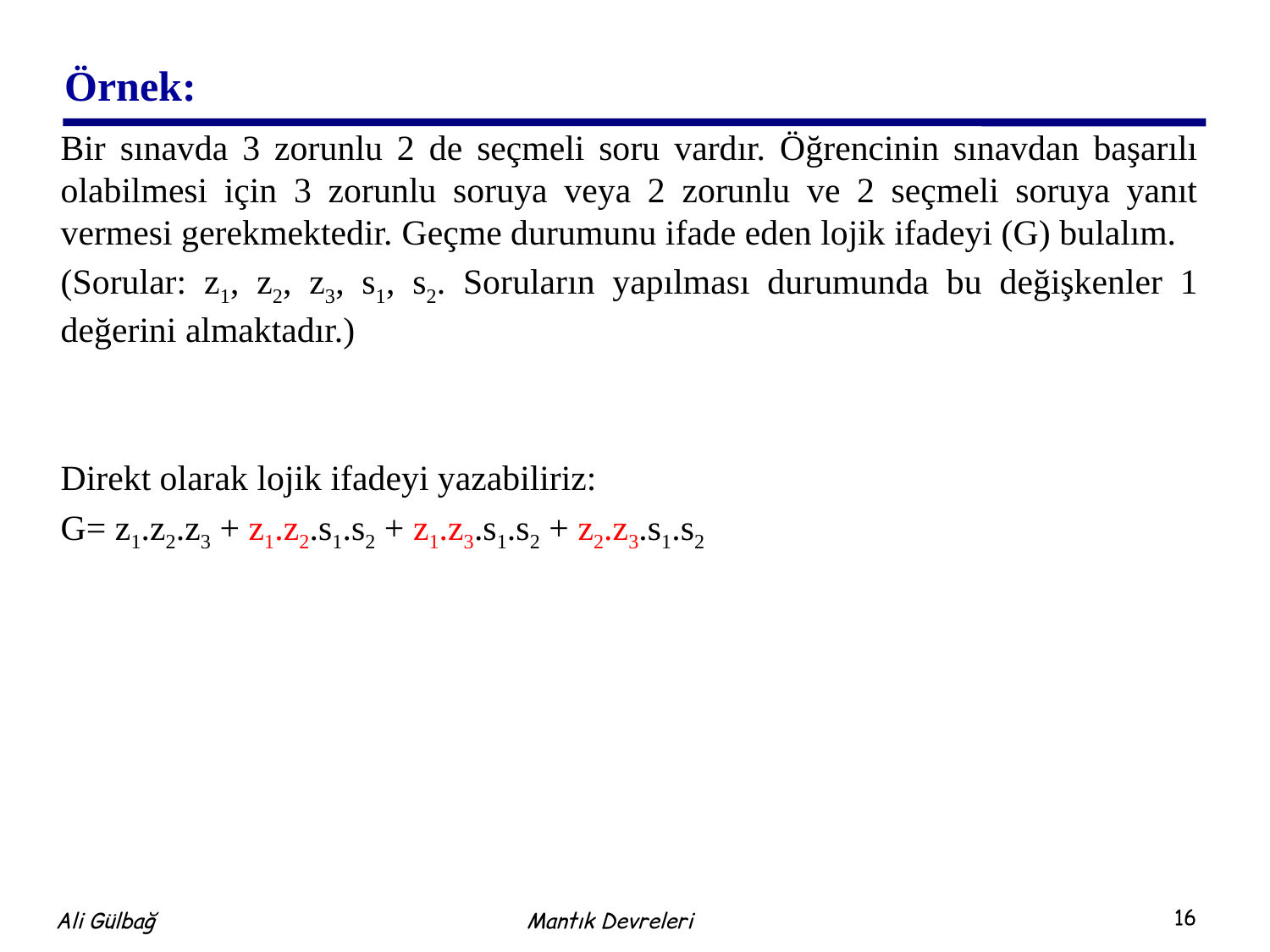

# Örnek:
Bir sınavda 3 zorunlu 2 de seçmeli soru vardır. Öğrencinin sınavdan başarılı olabilmesi için 3 zorunlu soruya veya 2 zorunlu ve 2 seçmeli soruya yanıt vermesi gerekmektedir. Geçme durumunu ifade eden lojik ifadeyi (G) bulalım.
(Sorular: z1, z2, z3, s1, s2. Soruların yapılması durumunda bu değişkenler 1 değerini almaktadır.)

Direkt olarak lojik ifadeyi yazabiliriz:
G= z1.z2.z3 + z1.z2.s1.s2 + z1.z3.s1.s2 + z2.z3.s1.s2

Mantık Devreleri